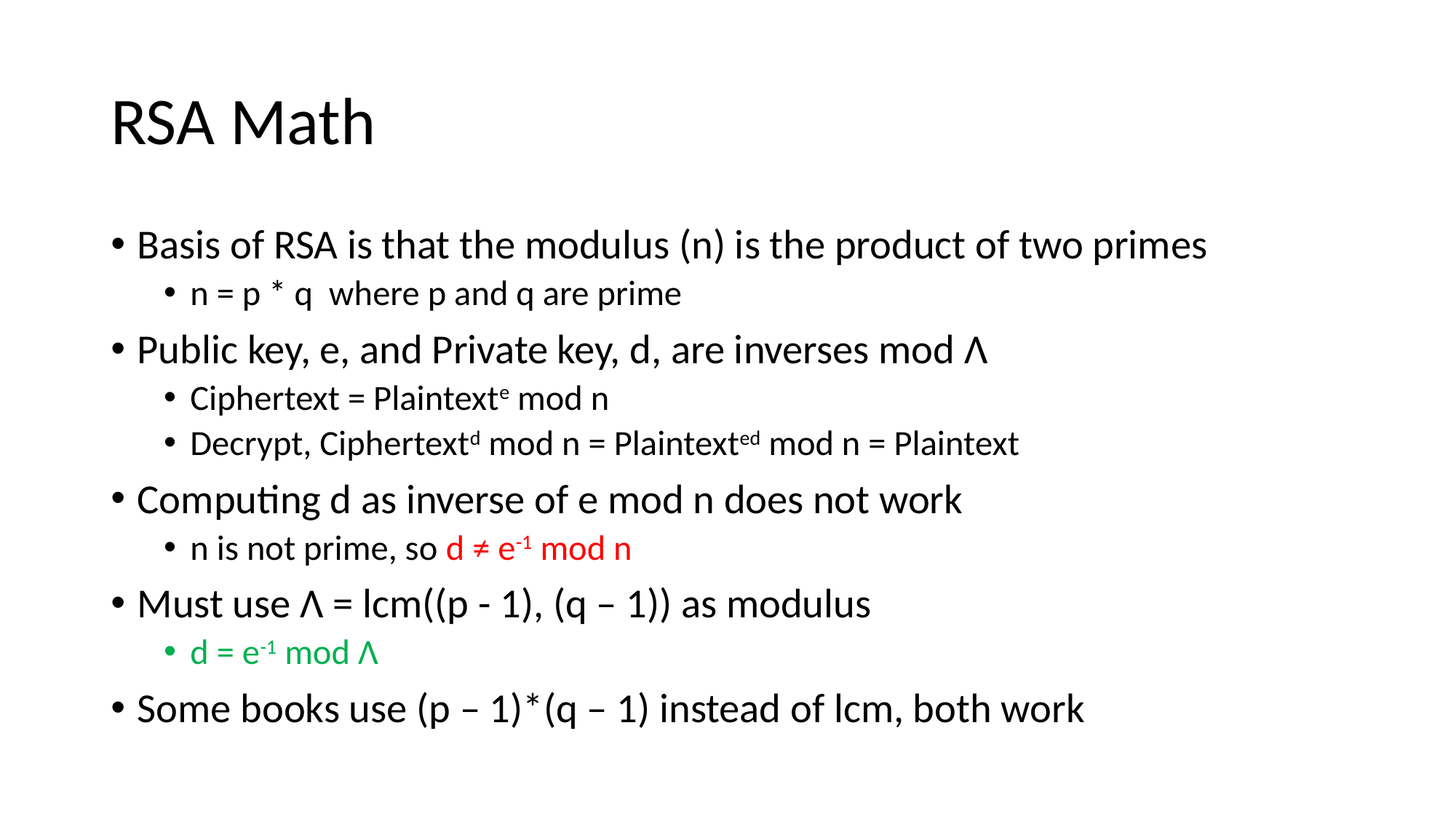

# RSA Math
Basis of RSA is that the modulus (n) is the product of two primes
n = p * q  where p and q are prime
Public key, e, and Private key, d, are inverses mod Λ
Ciphertext = Plaintexte mod n
Decrypt, Ciphertextd mod n = Plaintexted mod n = Plaintext
Computing d as inverse of e mod n does not work
n is not prime, so d ≠ e-1 mod n
Must use Λ = lcm((p - 1), (q – 1)) as modulus
d = e-1 mod Λ
Some books use (p – 1)*(q – 1) instead of lcm, both work